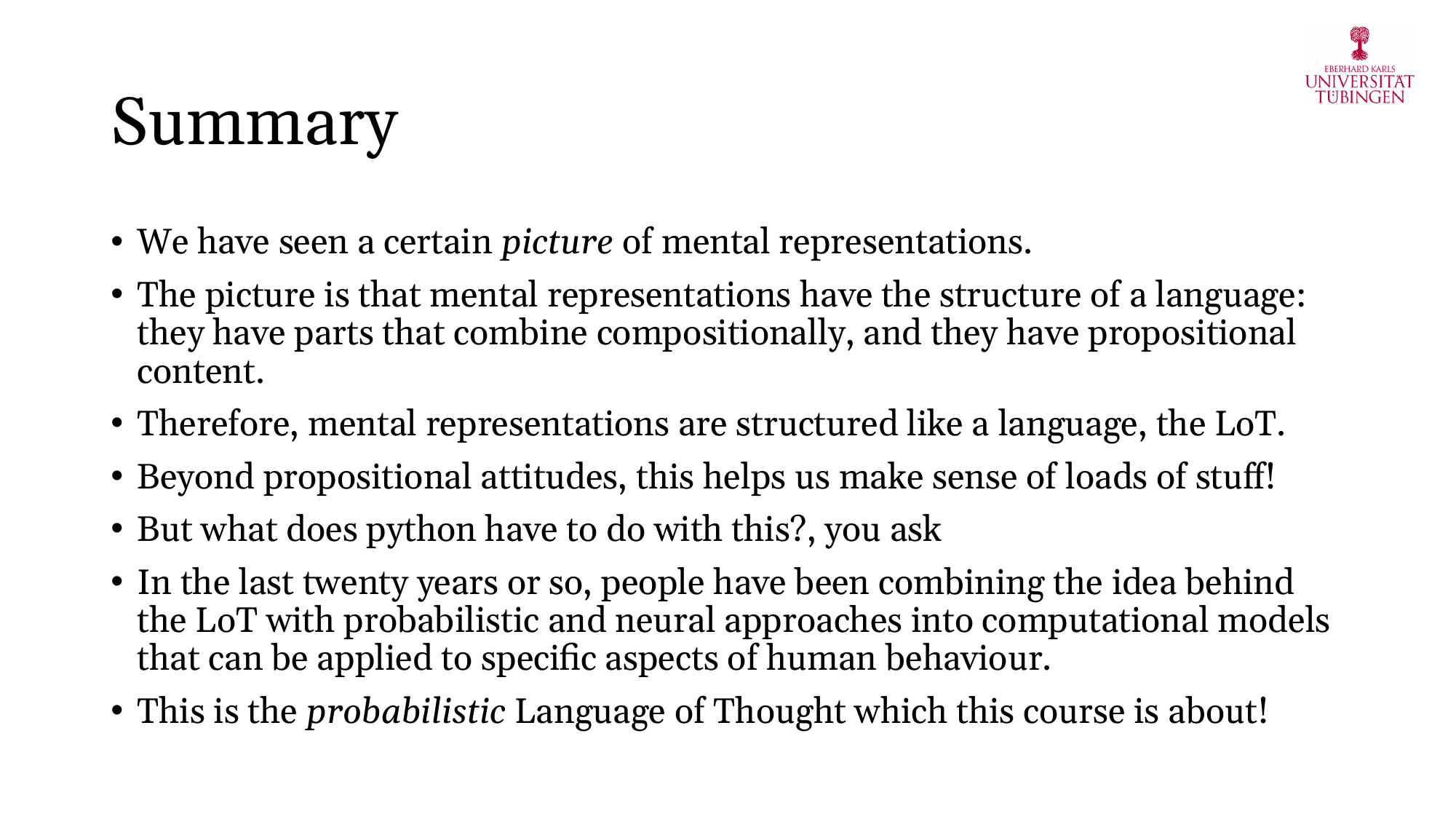

# Summary
We have seen a certain picture of mental representations.
The picture is that mental representations have the structure of a language: they have parts that combine compositionally, and they have propositional content.
Therefore, mental representations are structured like a language, the LoT.
Beyond propositional attitudes, this helps us make sense of loads of stuff!
But what does python have to do with this?, you ask
In the last twenty years or so, people have been combining the idea behind the LoT with probabilistic and neural approaches into computational models that can be applied to specific aspects of human behaviour.
This is the probabilistic Language of Thought which this course is about!